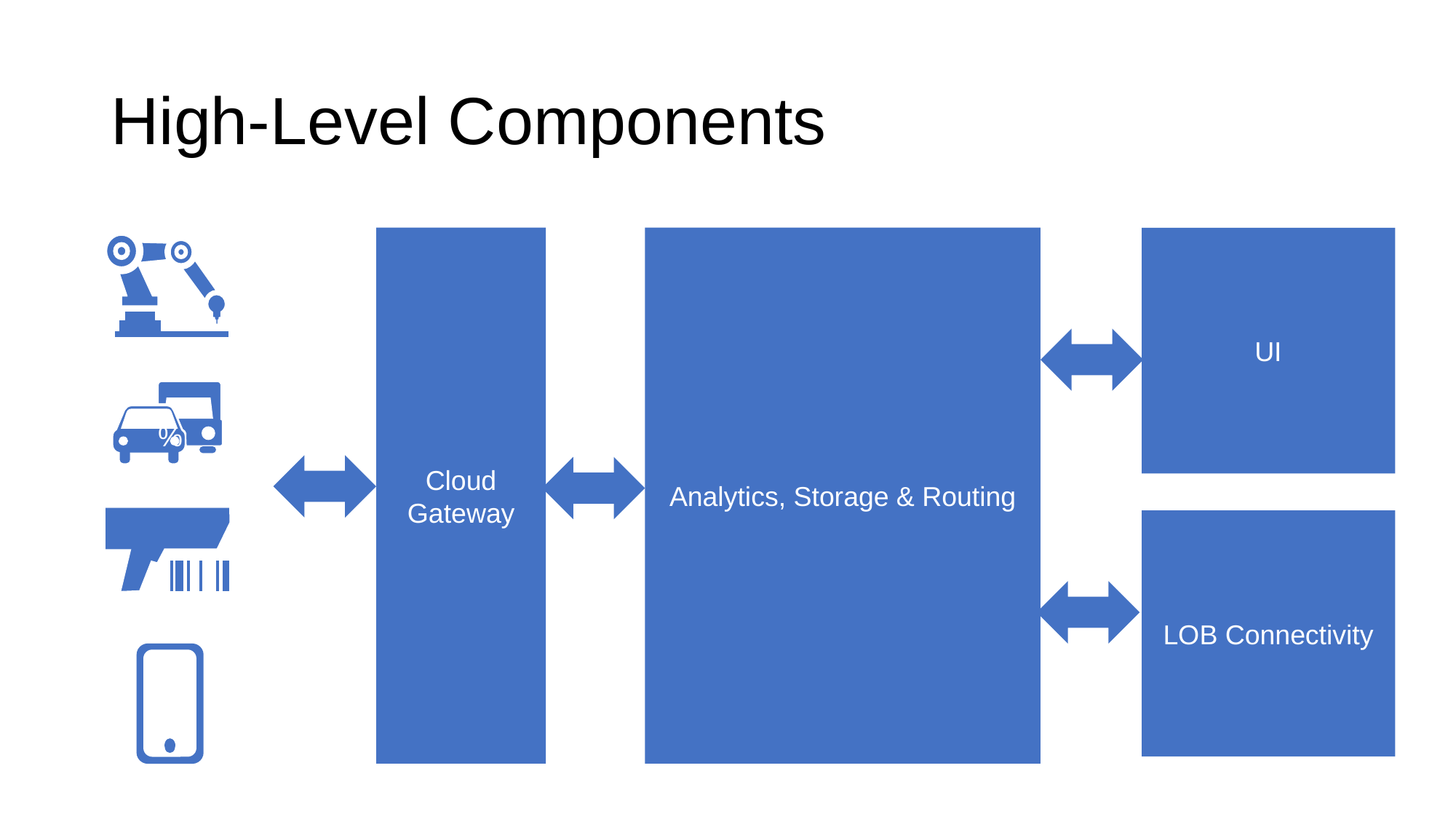

# High-Level Components
Analytics, Storage & Routing
Cloud Gateway
UI

%

LOB Connectivity